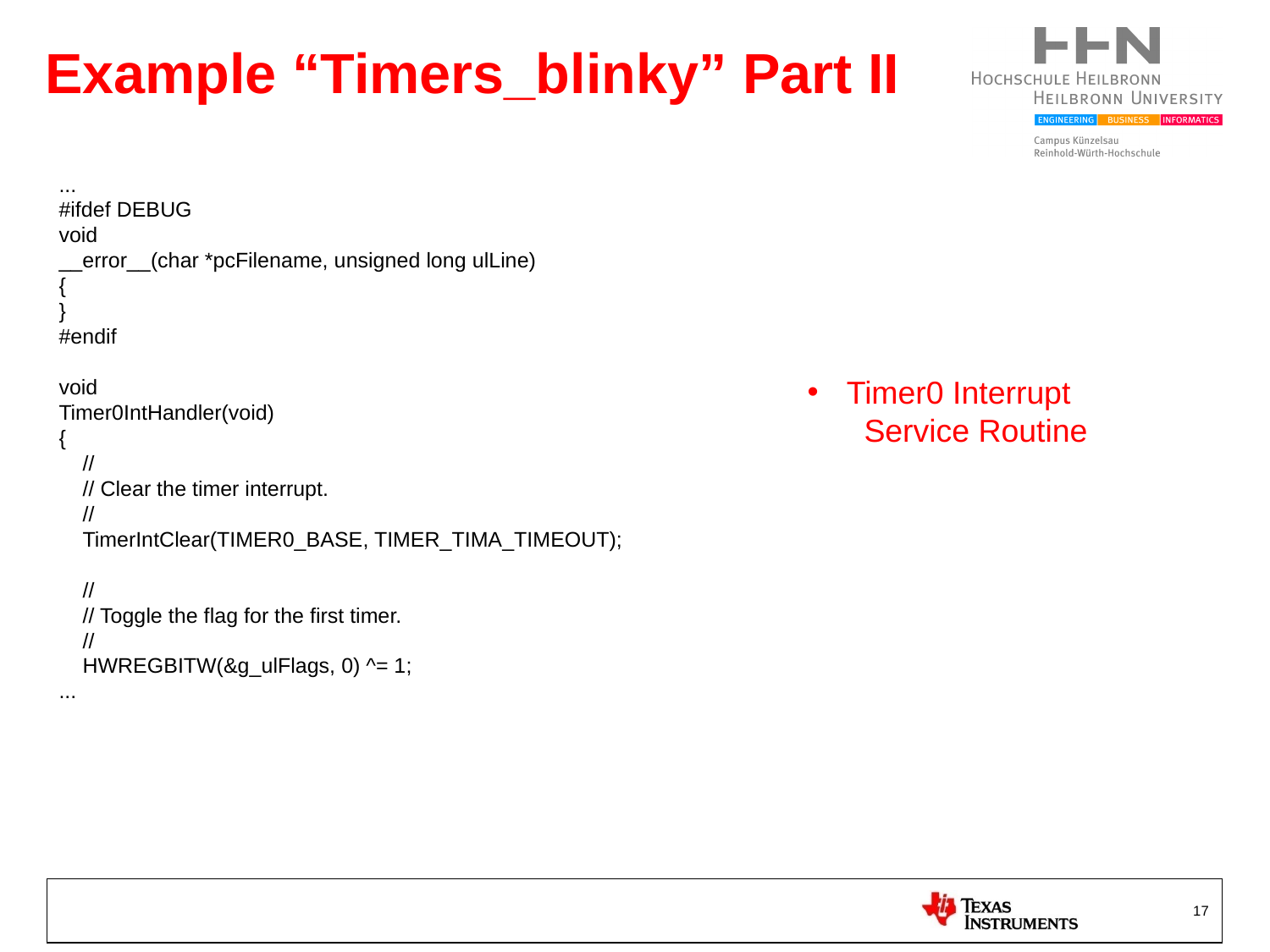

# Example “Timers_blinky” Part II
...
#ifdef DEBUG
void
__error__(char *pcFilename, unsigned long ulLine)
{
}
#endif

void
Timer0IntHandler(void)
{
    //
    // Clear the timer interrupt.
    //
    TimerIntClear(TIMER0_BASE, TIMER_TIMA_TIMEOUT);

    //
    // Toggle the flag for the first timer.
    //
    HWREGBITW(&g_ulFlags, 0) ^= 1;
...

 Timer0 Interrupt
   Service Routine
17